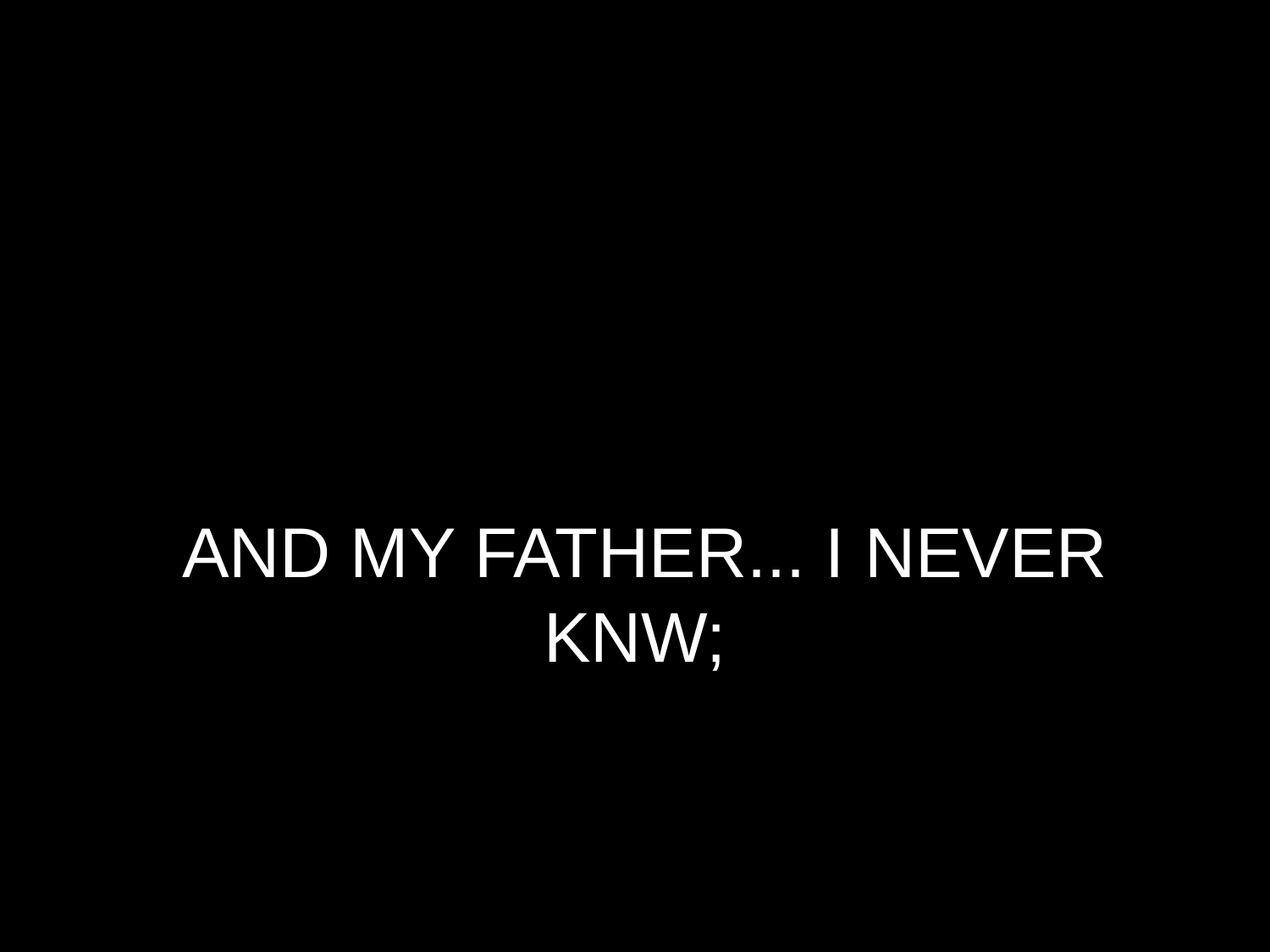

# AND MY FATHER... I NEVER KNW;